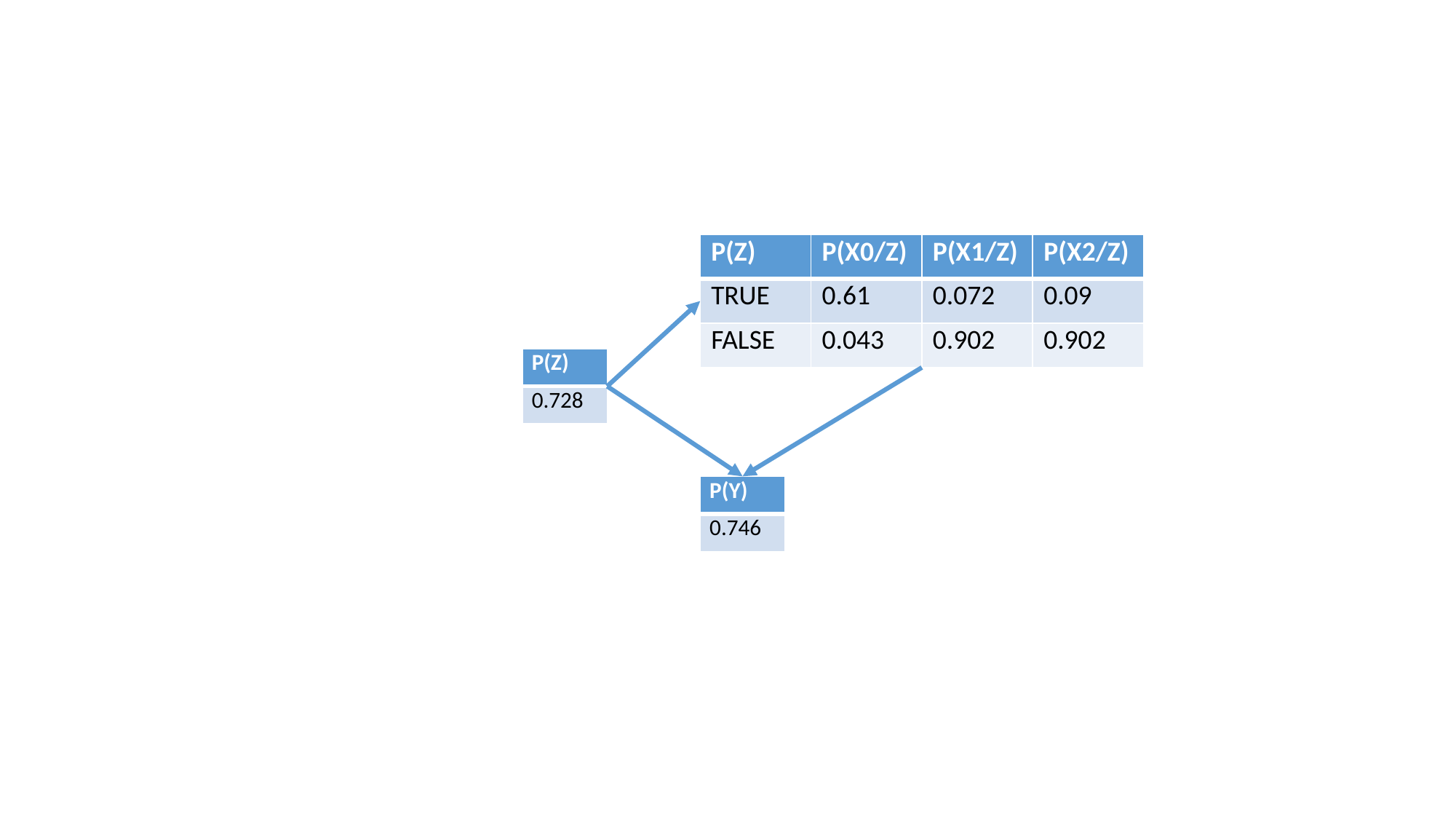

| P(Z) | P(X0/Z) | P(X1/Z) | P(X2/Z) |
| --- | --- | --- | --- |
| TRUE | 0.61 | 0.072 | 0.09 |
| FALSE | 0.043 | 0.902 | 0.902 |
| P(Z) |
| --- |
| 0.728 |
| P(Y) |
| --- |
| 0.746 |